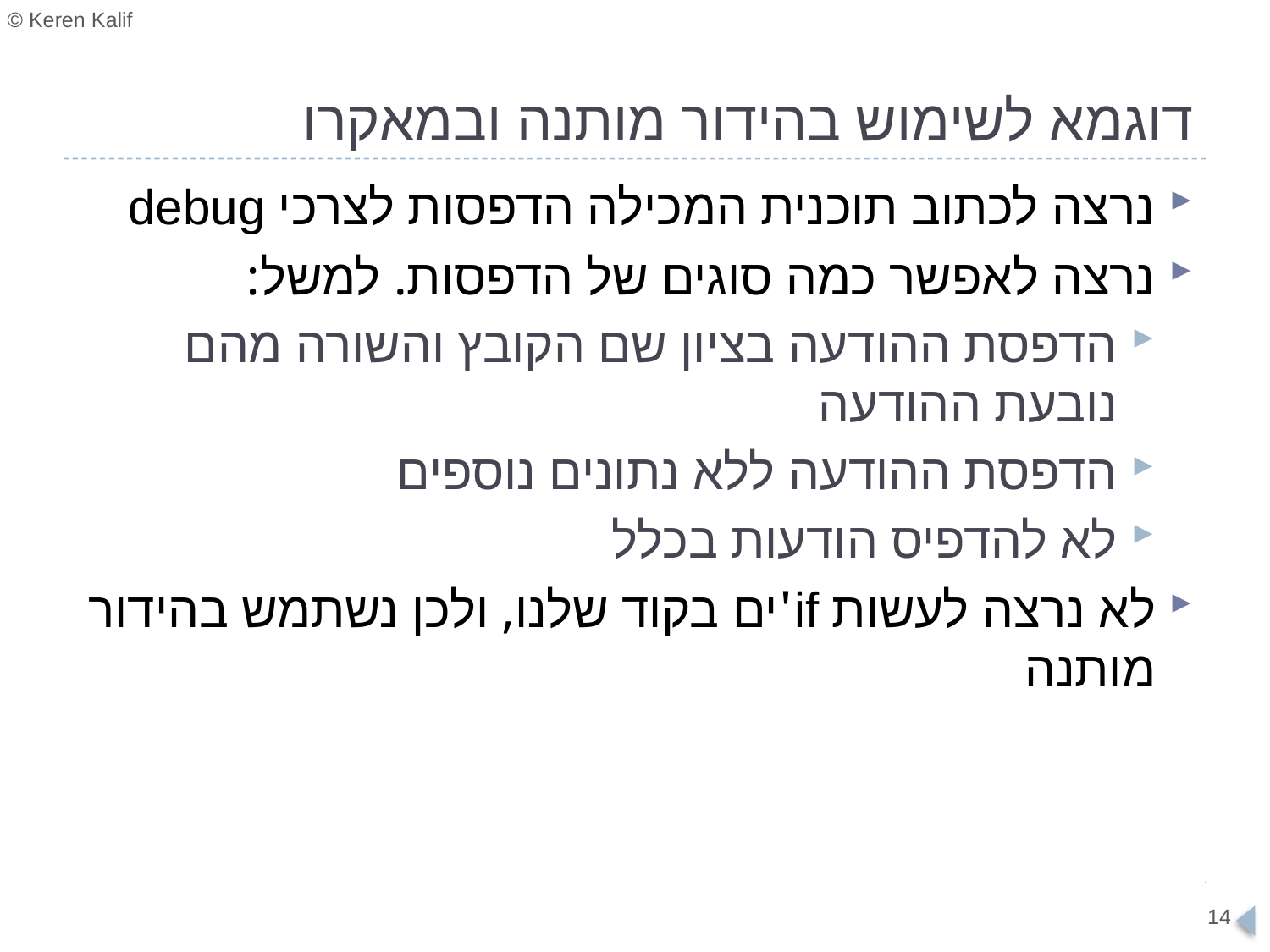

# דוגמא לשימוש בהידור מותנה ובמאקרו
נרצה לכתוב תוכנית המכילה הדפסות לצרכי debug
נרצה לאפשר כמה סוגים של הדפסות. למשל:
הדפסת ההודעה בציון שם הקובץ והשורה מהם נובעת ההודעה
הדפסת ההודעה ללא נתונים נוספים
לא להדפיס הודעות בכלל
לא נרצה לעשות if'ים בקוד שלנו, ולכן נשתמש בהידור מותנה